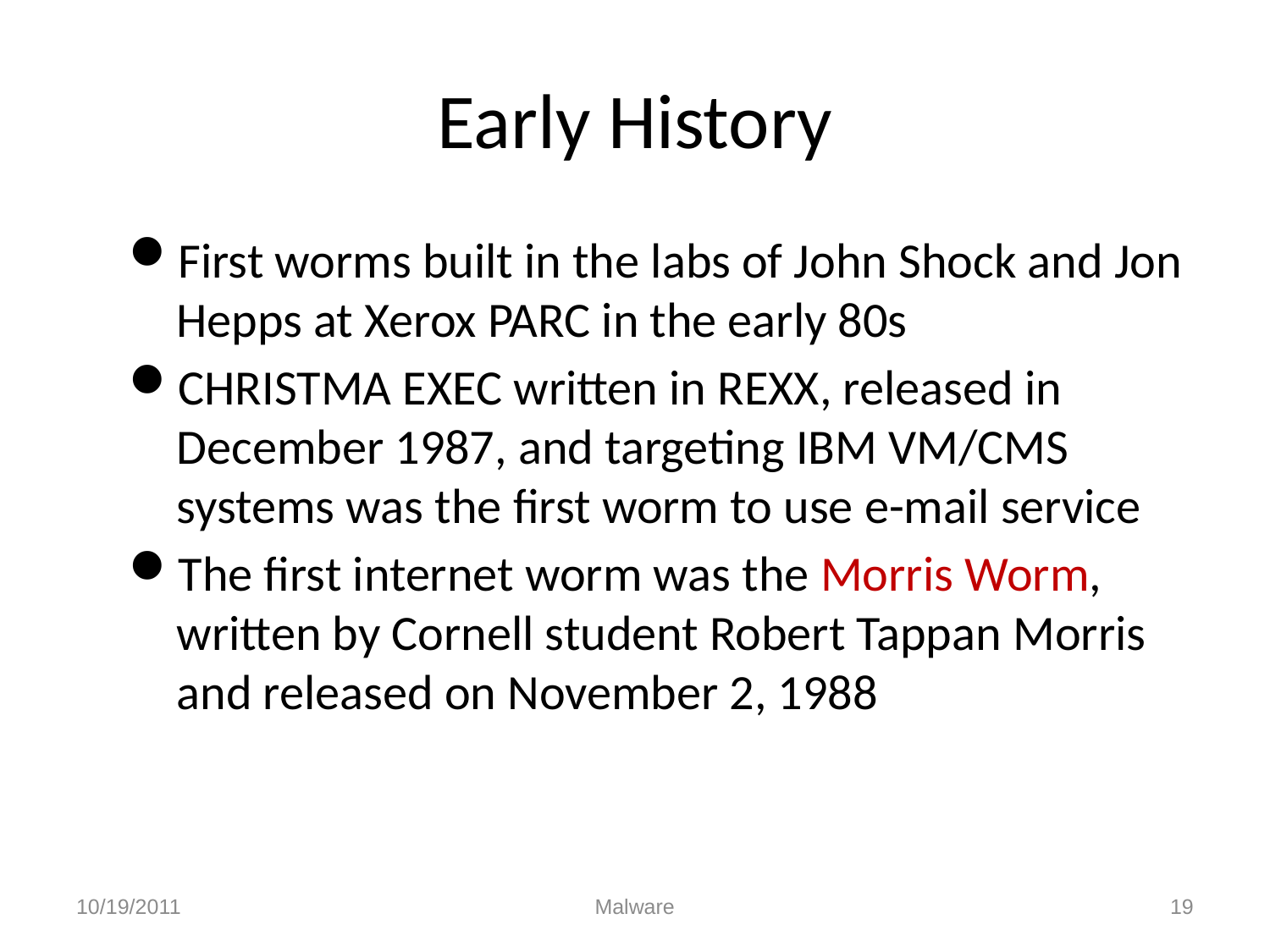

# Early History
First worms built in the labs of John Shock and Jon Hepps at Xerox PARC in the early 80s
CHRISTMA EXEC written in REXX, released in December 1987, and targeting IBM VM/CMS systems was the first worm to use e-mail service
The first internet worm was the Morris Worm, written by Cornell student Robert Tappan Morris and released on November 2, 1988
10/19/2011
Malware
19